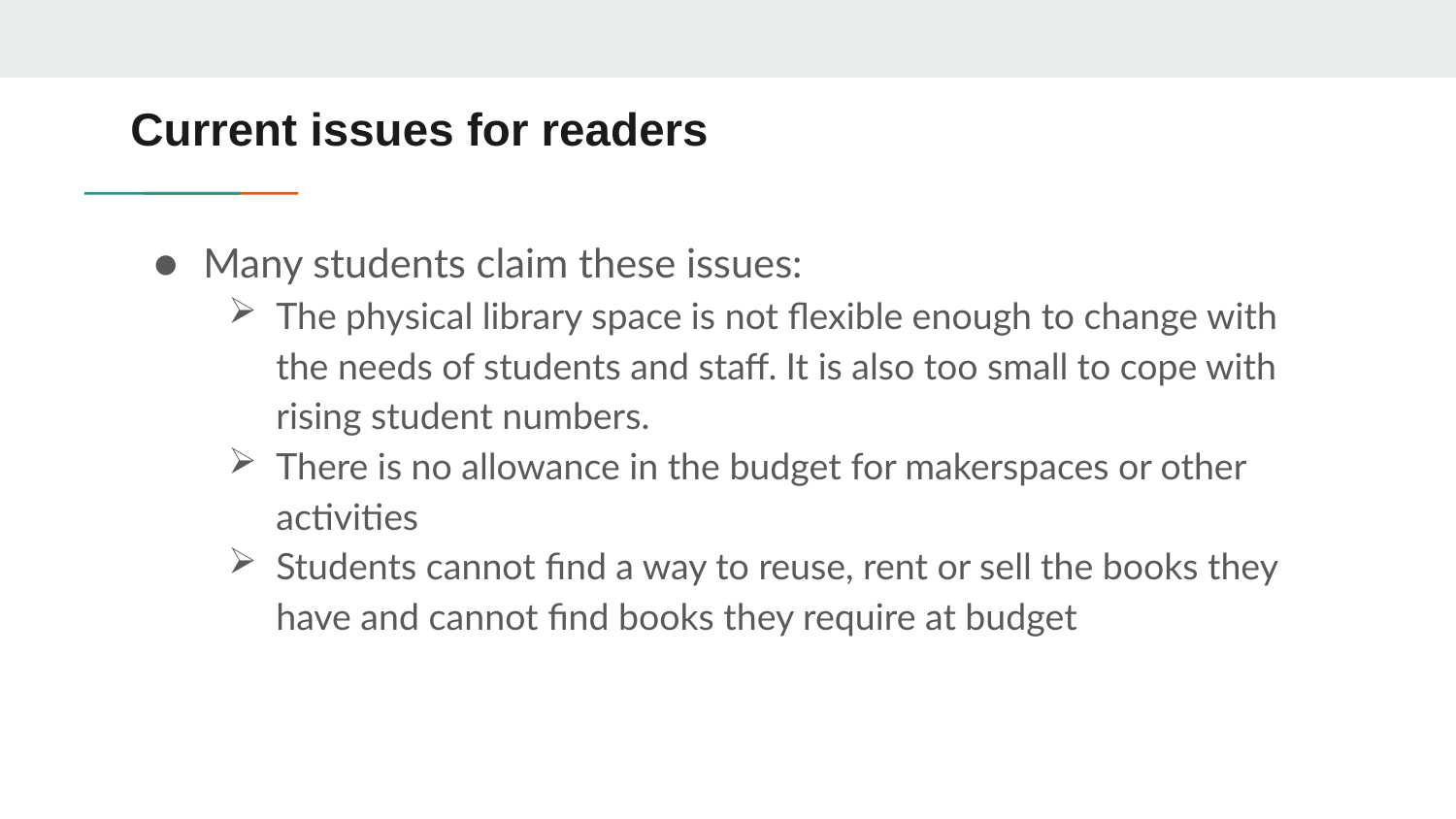

# Current issues for readers
Many students claim these issues:
The physical library space is not flexible enough to change with the needs of students and staff. It is also too small to cope with rising student numbers.
There is no allowance in the budget for makerspaces or other activities
Students cannot find a way to reuse, rent or sell the books they have and cannot find books they require at budget